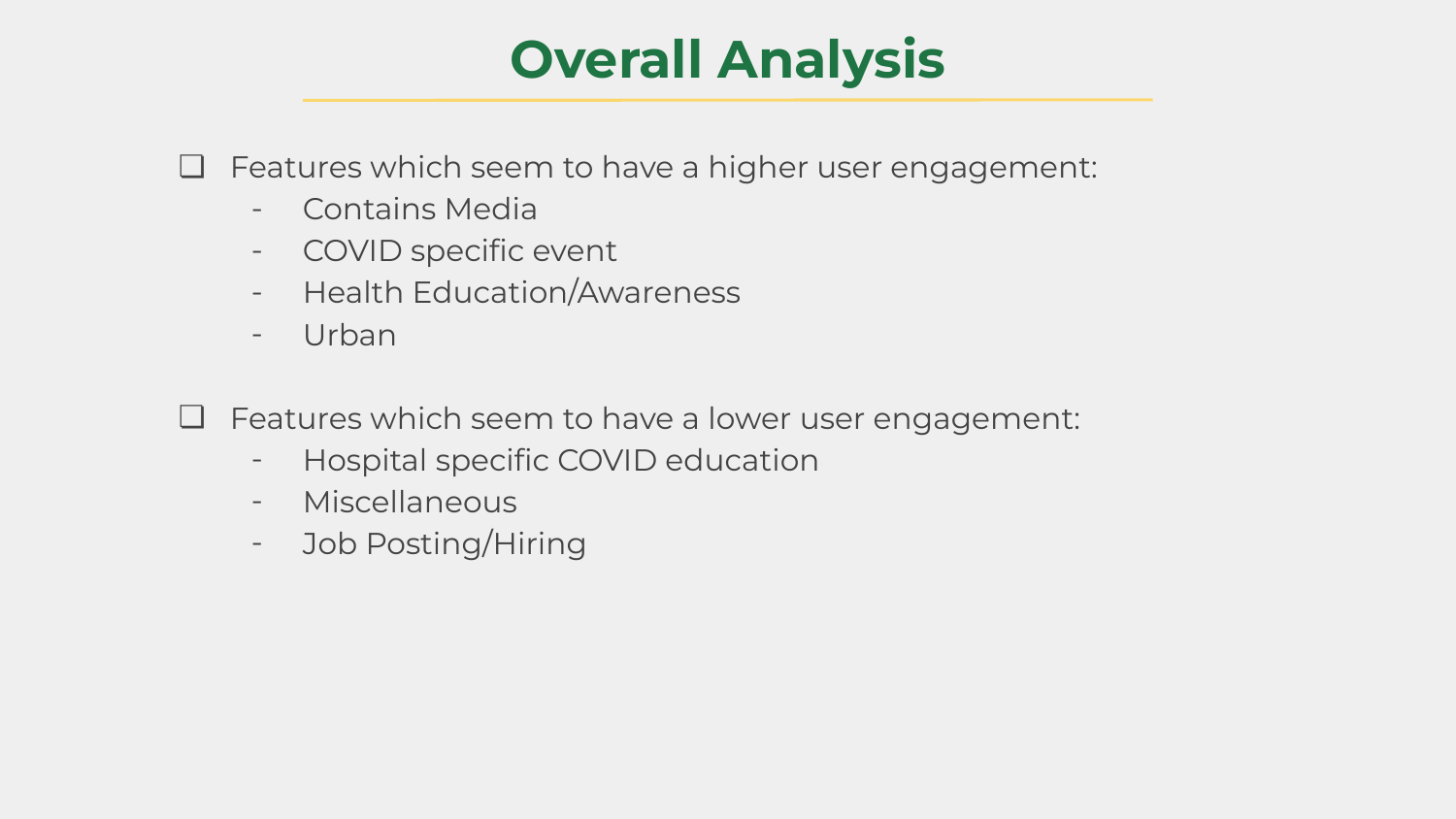

# Overall Analysis
Features which seem to have a higher user engagement:
Contains Media
COVID specific event
Health Education/Awareness
Urban

Features which seem to have a lower user engagement:
Hospital specific COVID education
Miscellaneous
Job Posting/Hiring